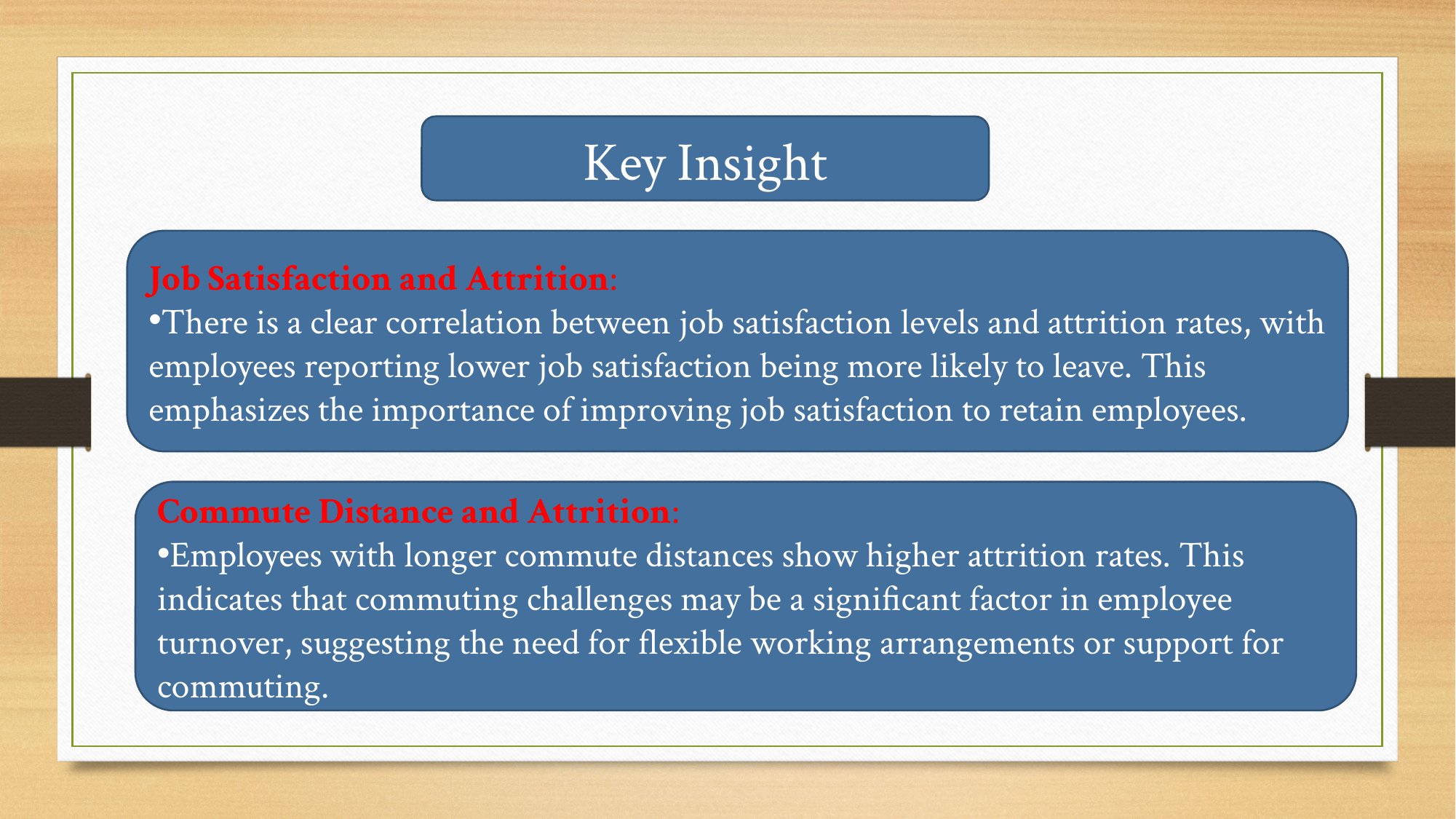

Key Insight
Job Satisfaction and Attrition:
There is a clear correlation between job satisfaction levels and attrition rates, with employees reporting lower job satisfaction being more likely to leave. This emphasizes the importance of improving job satisfaction to retain employees.
Commute Distance and Attrition:
Employees with longer commute distances show higher attrition rates. This indicates that commuting challenges may be a significant factor in employee turnover, suggesting the need for flexible working arrangements or support for commuting.